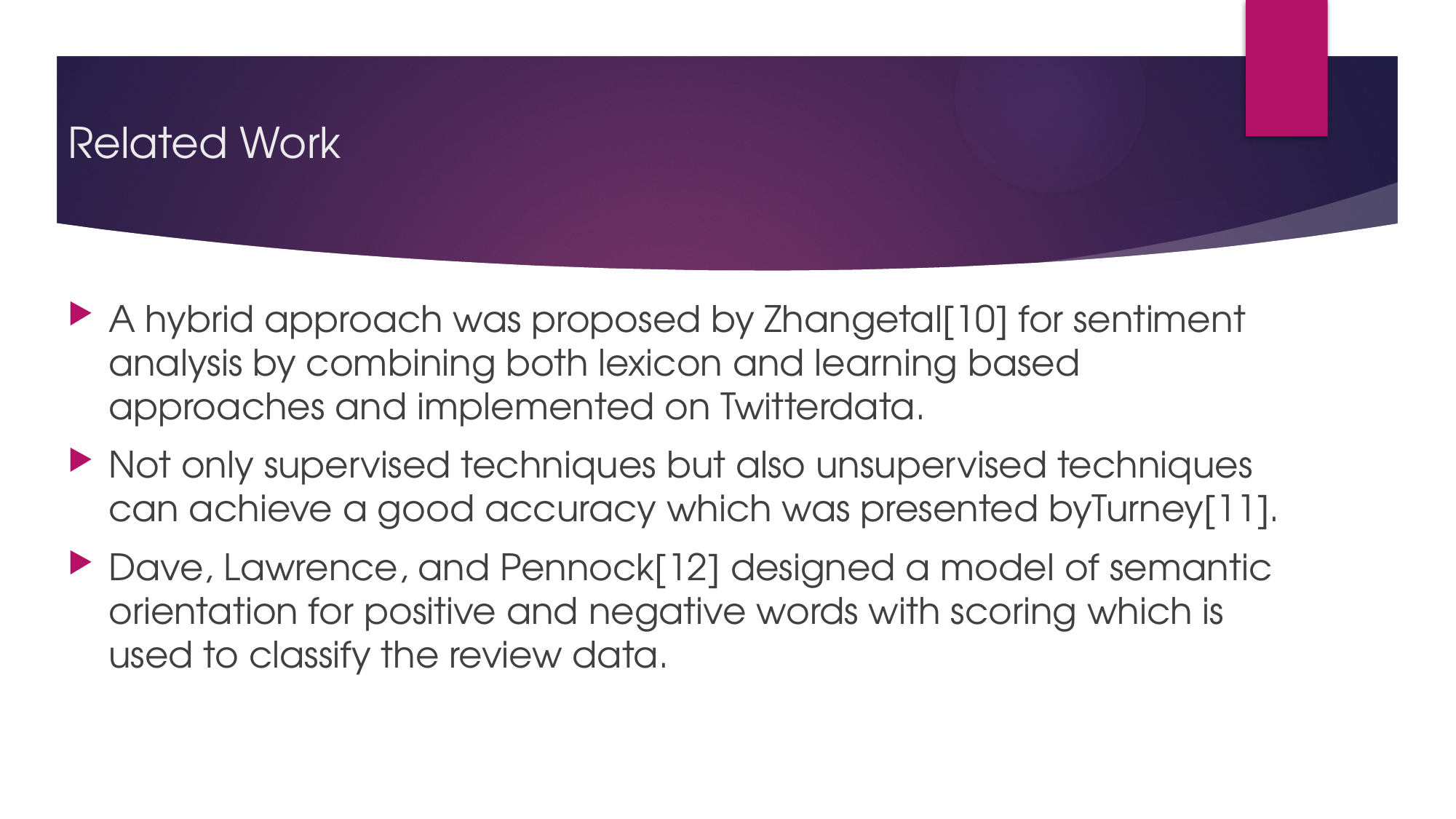

# Related Work
A hybrid approach was proposed by Zhangetal[10] for sentiment analysis by combining both lexicon and learning based approaches and implemented on Twitterdata.
Not only supervised techniques but also unsupervised techniques can achieve a good accuracy which was presented byTurney[11].
Dave, Lawrence, and Pennock[12] designed a model of semantic orientation for positive and negative words with scoring which is used to classify the review data.